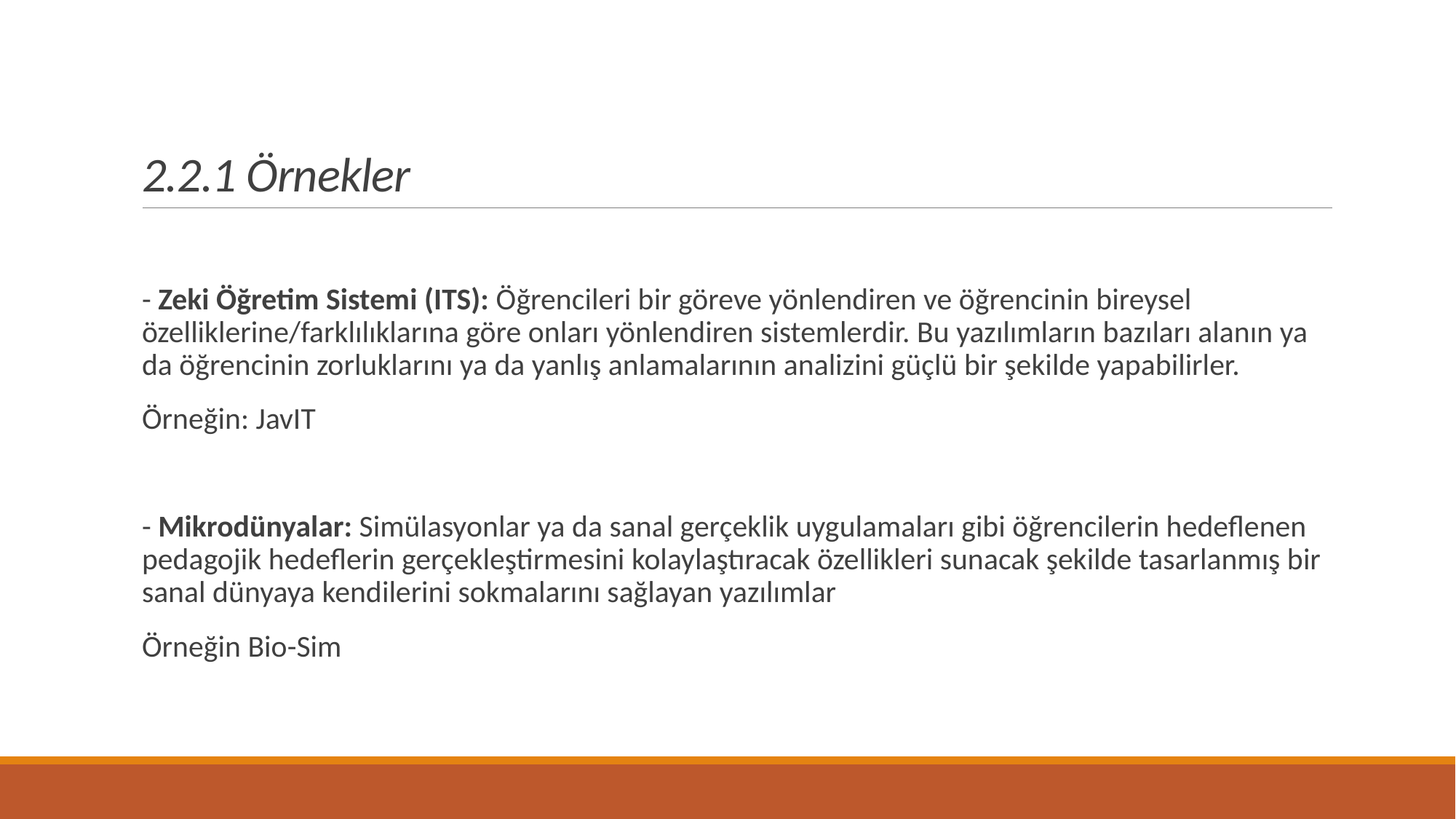

# 2.2.1 Örnekler

- Zeki Öğretim Sistemi (ITS): Öğrencileri bir göreve yönlendiren ve öğrencinin bireysel özelliklerine/farklılıklarına göre onları yönlendiren sistemlerdir. Bu yazılımların bazıları alanın ya da öğrencinin zorluklarını ya da yanlış anlamalarının analizini güçlü bir şekilde yapabilirler.
Örneğin: JavIT

- Mikrodünyalar: Simülasyonlar ya da sanal gerçeklik uygulamaları gibi öğrencilerin hedeflenen pedagojik hedeflerin gerçekleştirmesini kolaylaştıracak özellikleri sunacak şekilde tasarlanmış bir sanal dünyaya kendilerini sokmalarını sağlayan yazılımlar
Örneğin Bio-Sim